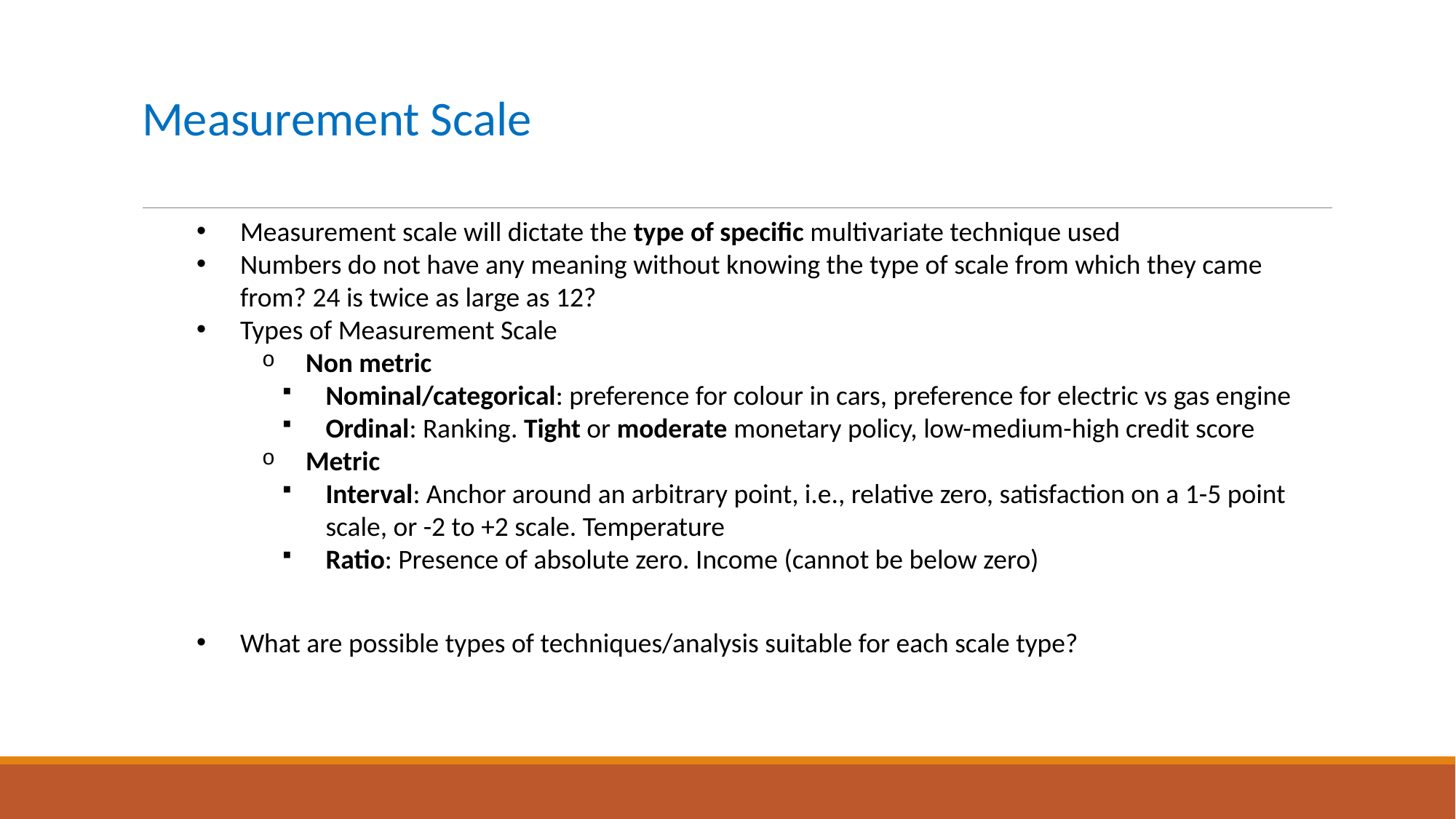

# Measurement Scale
Measurement scale will dictate the type of specific multivariate technique used
Numbers do not have any meaning without knowing the type of scale from which they came from? 24 is twice as large as 12?
Types of Measurement Scale
Non metric
Nominal/categorical: preference for colour in cars, preference for electric vs gas engine
Ordinal: Ranking. Tight or moderate monetary policy, low-medium-high credit score
Metric
Interval: Anchor around an arbitrary point, i.e., relative zero, satisfaction on a 1-5 point scale, or -2 to +2 scale. Temperature
Ratio: Presence of absolute zero. Income (cannot be below zero)

What are possible types of techniques/analysis suitable for each scale type?